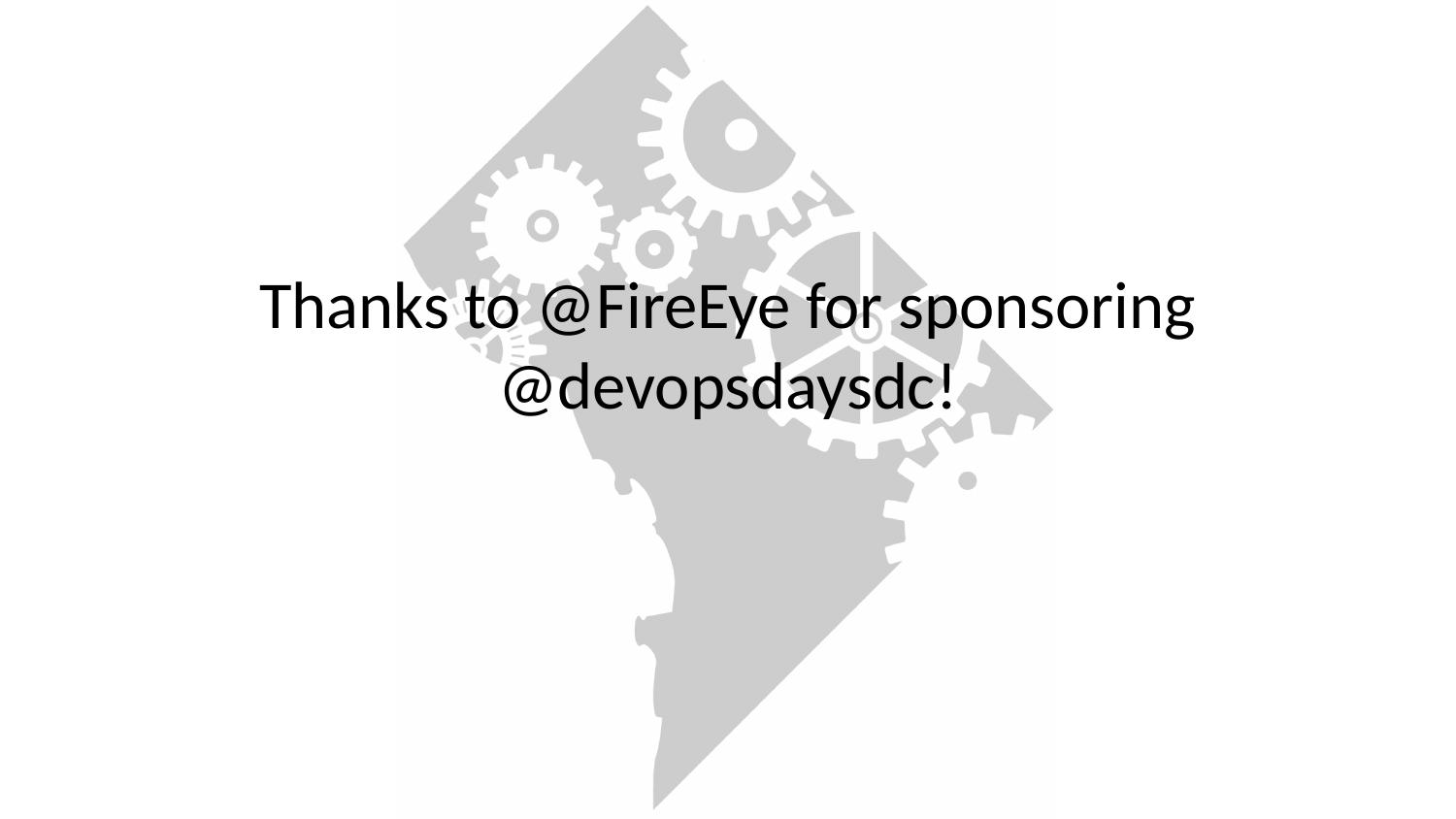

# Thanks to @FireEye for sponsoring @devopsdaysdc!